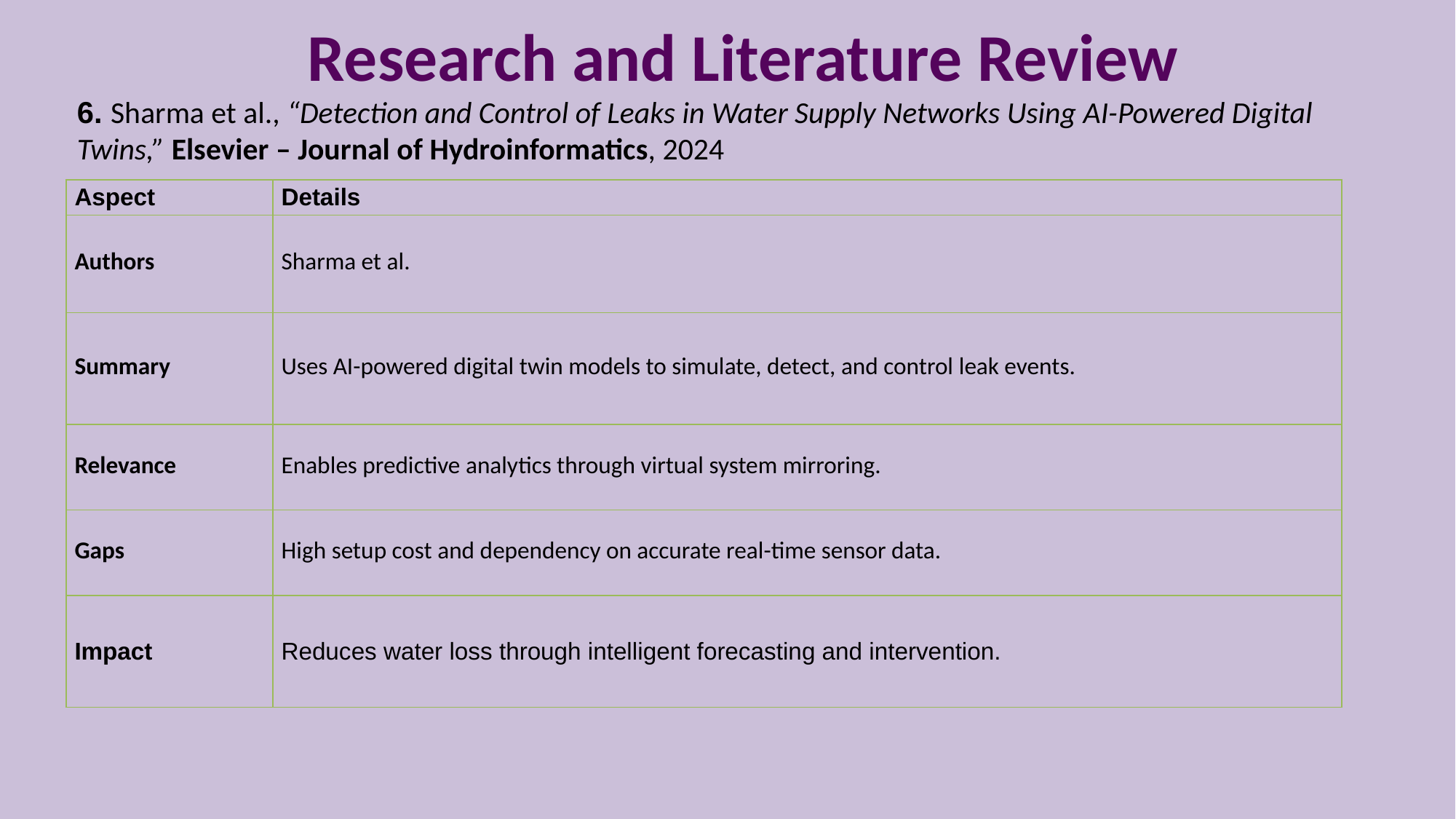

# Research and Literature Review
6. Sharma et al., “Detection and Control of Leaks in Water Supply Networks Using AI-Powered Digital Twins,” Elsevier – Journal of Hydroinformatics, 2024
| Aspect | Details |
| --- | --- |
| Authors | Sharma et al. |
| Summary | Uses AI-powered digital twin models to simulate, detect, and control leak events. |
| Relevance | Enables predictive analytics through virtual system mirroring. |
| Gaps | High setup cost and dependency on accurate real-time sensor data. |
| Impact | Reduces water loss through intelligent forecasting and intervention. |